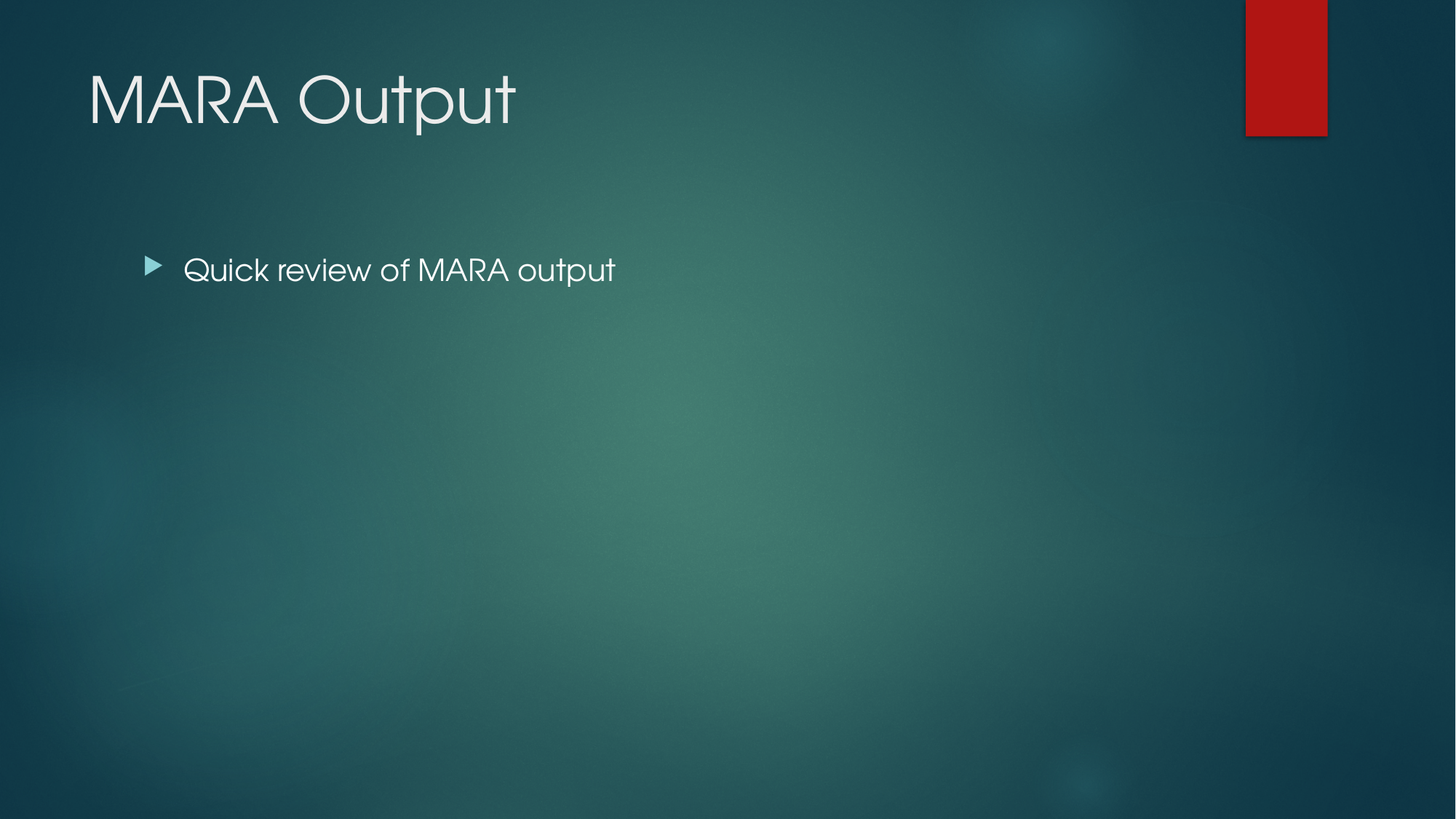

# MARA Output
Quick review of MARA output